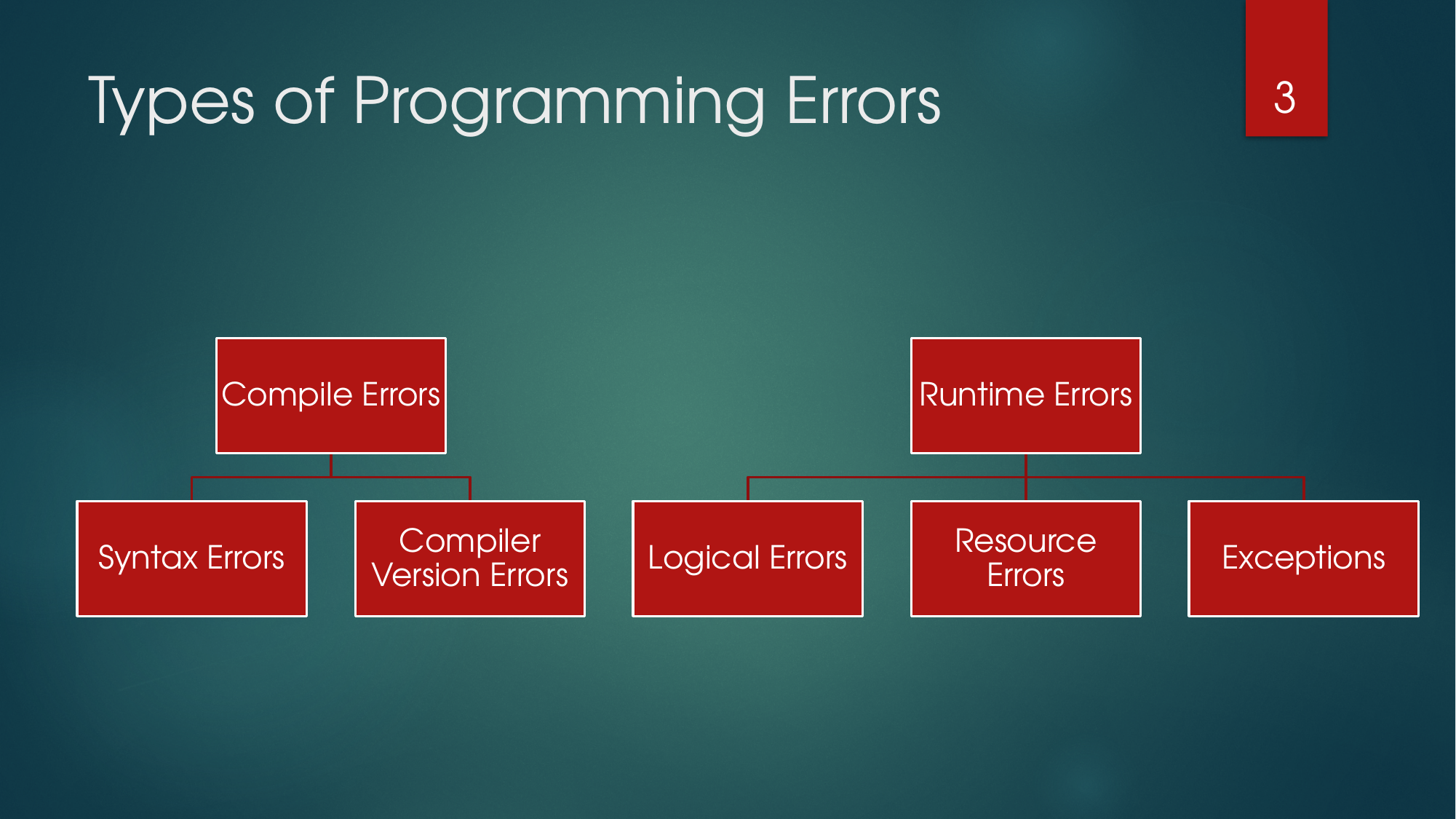

3
# Types of Programming Errors
Compile Errors
Syntax Errors
Compiler Version Errors
Runtime Errors
Logical Errors
Resource Errors
Exceptions